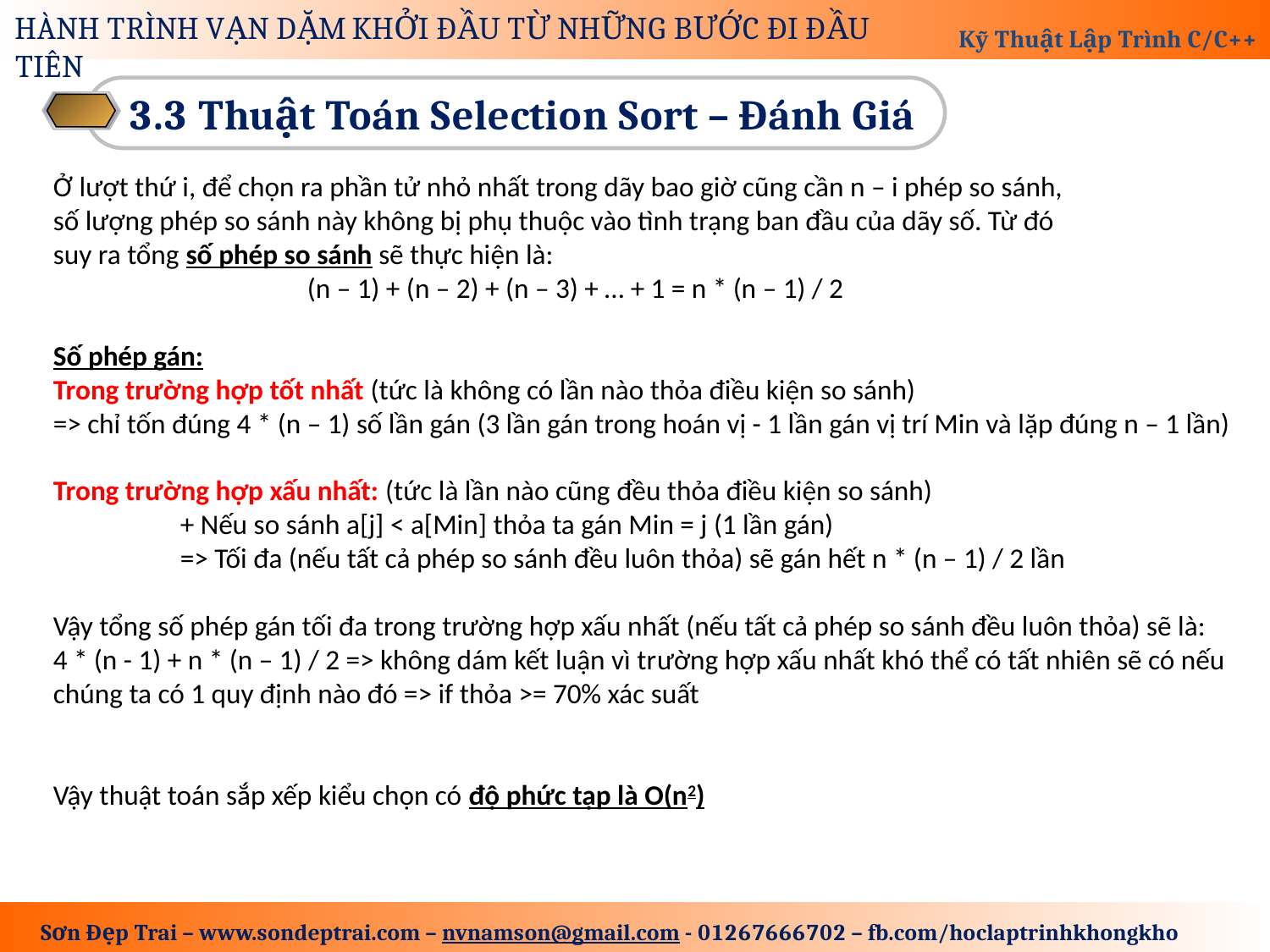

3.3 Thuật Toán Selection Sort – Đánh Giá

Ở lượt thứ i, để chọn ra phần tử nhỏ nhất trong dãy bao giờ cũng cần n – i phép so sánh,
số lượng phép so sánh này không bị phụ thuộc vào tình trạng ban đầu của dãy số. Từ đó
suy ra tổng số phép so sánh sẽ thực hiện là:
		(n – 1) + (n – 2) + (n – 3) + … + 1 = n * (n – 1) / 2

Số phép gán:
Trong trường hợp tốt nhất (tức là không có lần nào thỏa điều kiện so sánh)
=> chỉ tốn đúng 4 * (n – 1) số lần gán (3 lần gán trong hoán vị - 1 lần gán vị trí Min và lặp đúng n – 1 lần)

Trong trường hợp xấu nhất: (tức là lần nào cũng đều thỏa điều kiện so sánh)
	+ Nếu so sánh a[j] < a[Min] thỏa ta gán Min = j (1 lần gán)
	=> Tối đa (nếu tất cả phép so sánh đều luôn thỏa) sẽ gán hết n * (n – 1) / 2 lần

Vậy tổng số phép gán tối đa trong trường hợp xấu nhất (nếu tất cả phép so sánh đều luôn thỏa) sẽ là:
4 * (n - 1) + n * (n – 1) / 2 => không dám kết luận vì trường hợp xấu nhất khó thể có tất nhiên sẽ có nếu chúng ta có 1 quy định nào đó => if thỏa >= 70% xác suất

Vậy thuật toán sắp xếp kiểu chọn có độ phức tạp là O(n2)